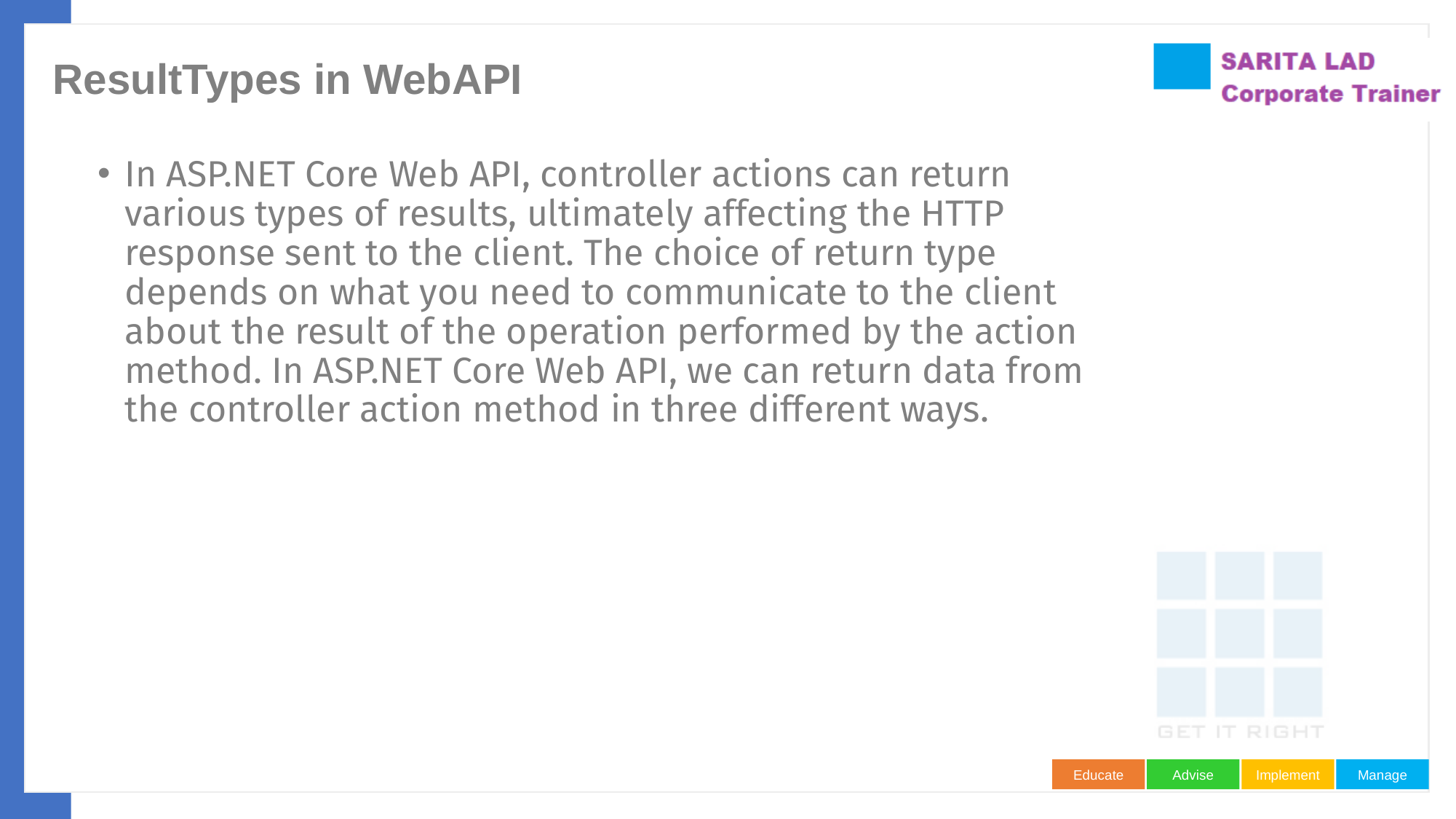

# ResultTypes in WebAPI
In ASP.NET Core Web API, controller actions can return various types of results, ultimately affecting the HTTP response sent to the client. The choice of return type depends on what you need to communicate to the client about the result of the operation performed by the action method. In ASP.NET Core Web API, we can return data from the controller action method in three different ways.